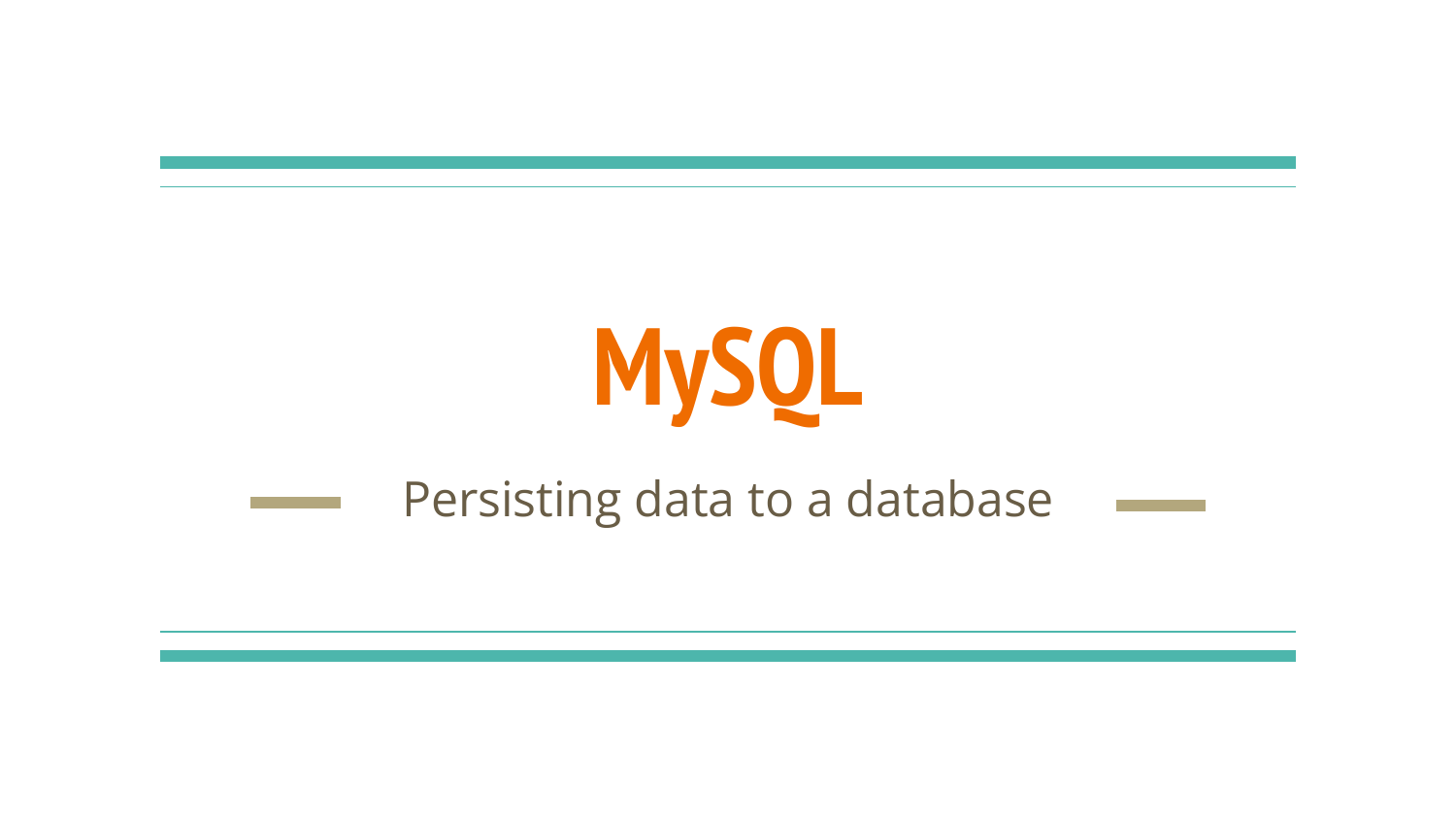

# MySQL
Persisting data to a database